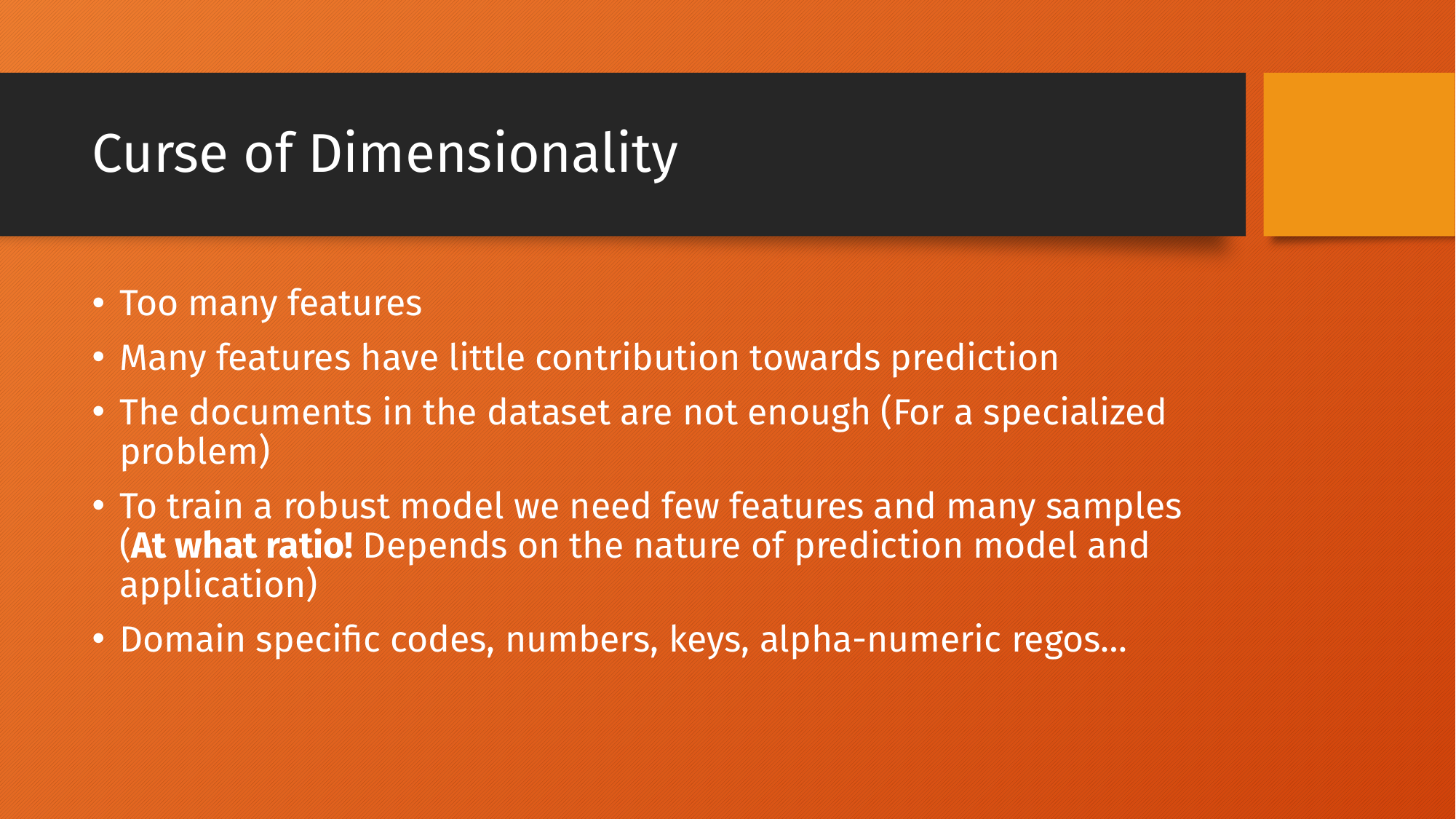

# Curse of Dimensionality
Too many features
Many features have little contribution towards prediction
The documents in the dataset are not enough (For a specialized problem)
To train a robust model we need few features and many samples (At what ratio! Depends on the nature of prediction model and application)
Domain specific codes, numbers, keys, alpha-numeric regos…